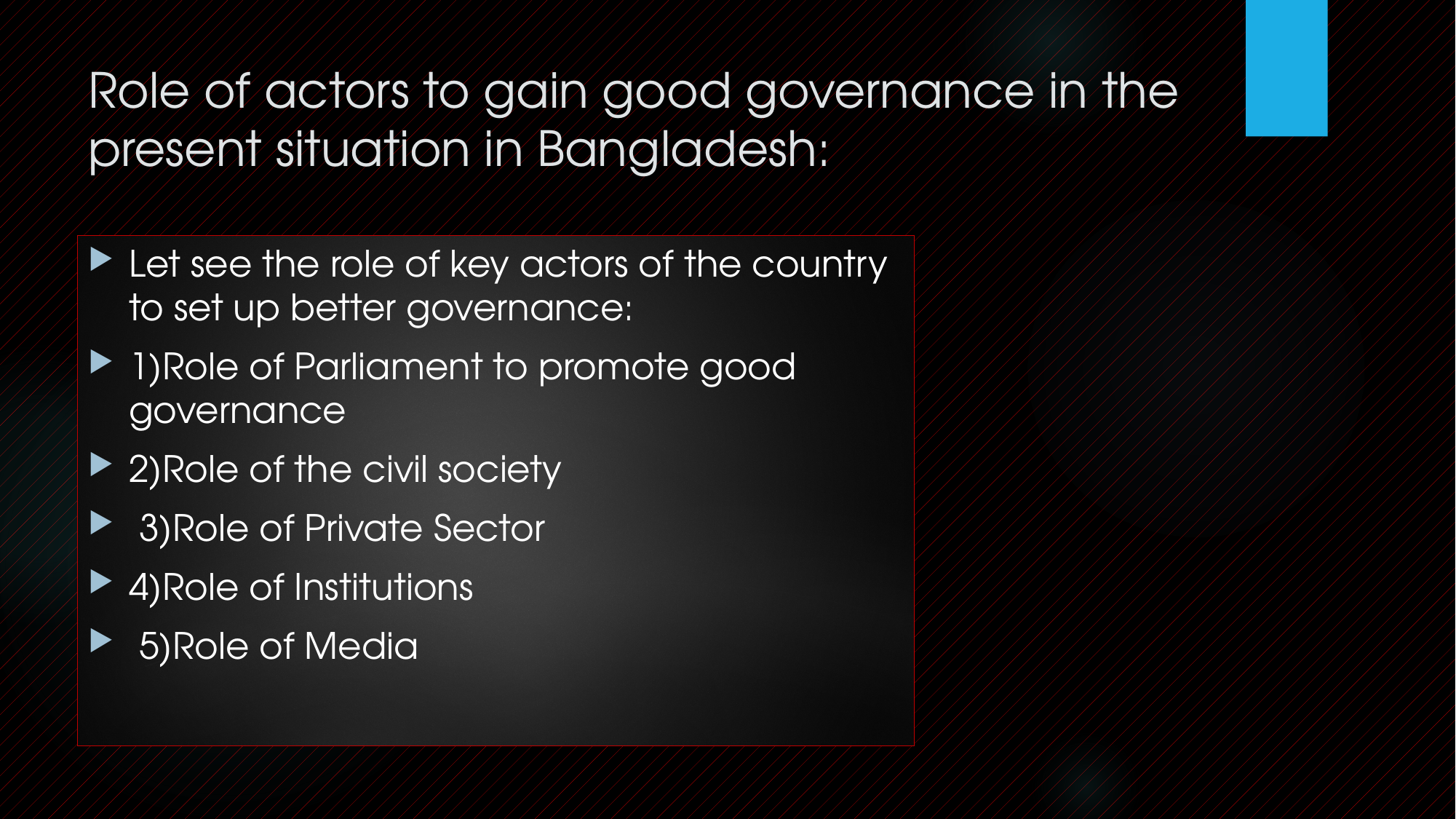

# Role of actors to gain good governance in the present situation in Bangladesh:
Let see the role of key actors of the country to set up better governance:
1)Role of Parliament to promote good governance
2)Role of the civil society
 3)Role of Private Sector
4)Role of Institutions
 5)Role of Media